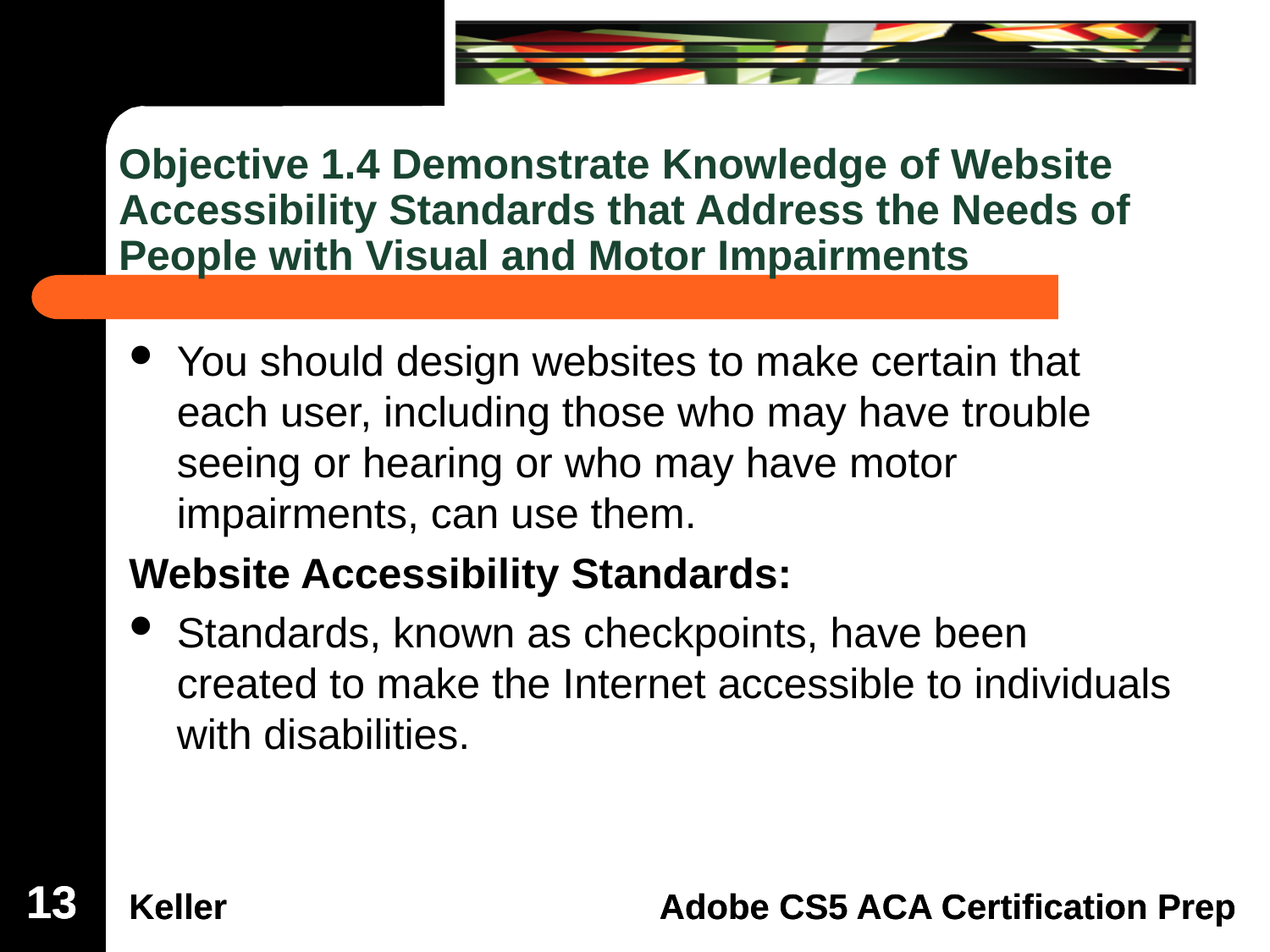

# Objective 1.4 Demonstrate Knowledge of Website Accessibility Standards that Address the Needs of People with Visual and Motor Impairments
You should design websites to make certain that each user, including those who may have trouble seeing or hearing or who may have motor impairments, can use them.
Website Accessibility Standards:
Standards, known as checkpoints, have been created to make the Internet accessible to individuals with disabilities.

13
13
13